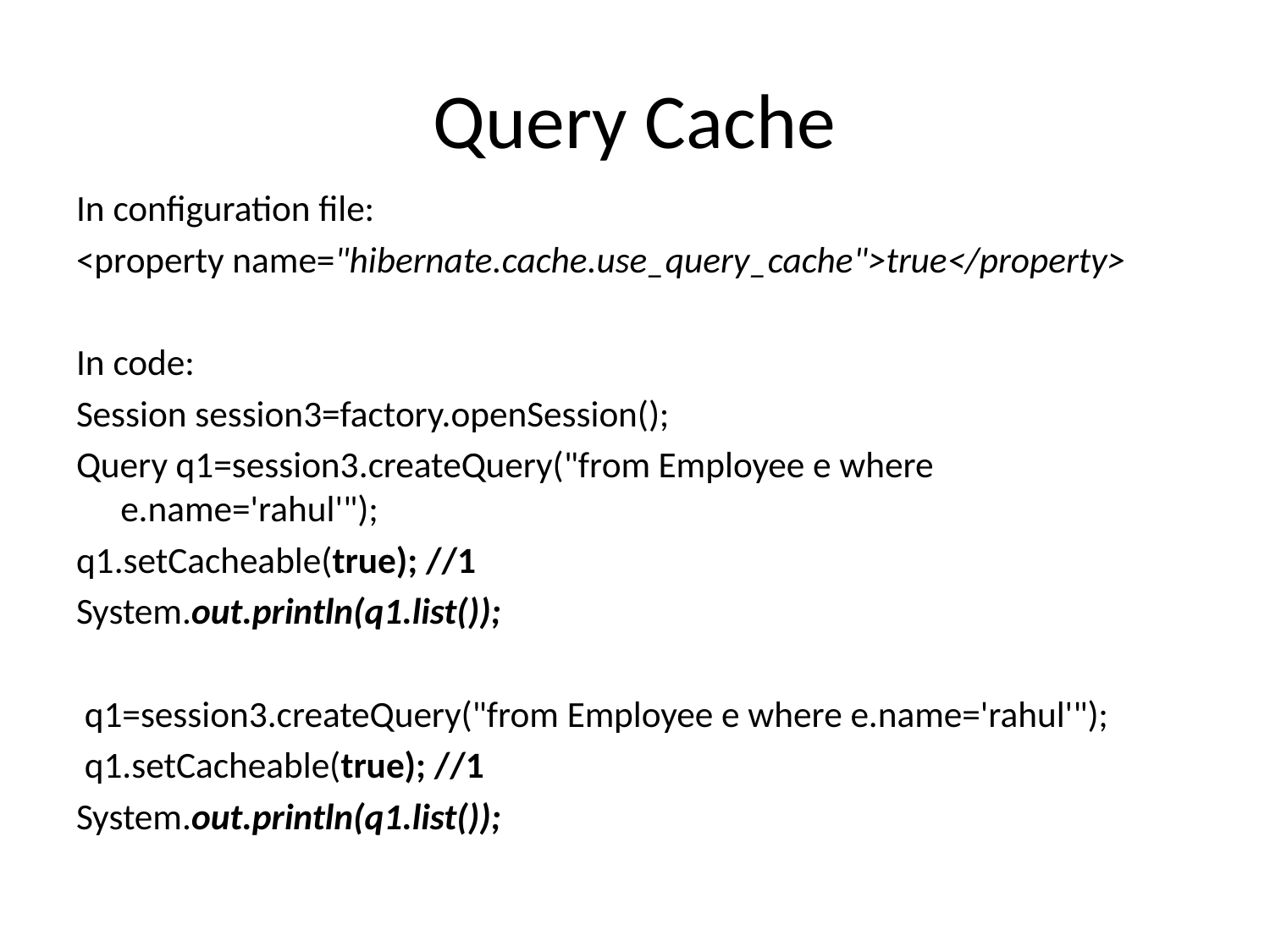

# Query Cache
In configuration file:
<property name="hibernate.cache.use_query_cache">true</property>

In code:
Session session3=factory.openSession();
Query q1=session3.createQuery("from Employee e where e.name='rahul'");
q1.setCacheable(true); //1
System.out.println(q1.list());

 q1=session3.createQuery("from Employee e where e.name='rahul'");
 q1.setCacheable(true); //1
System.out.println(q1.list());